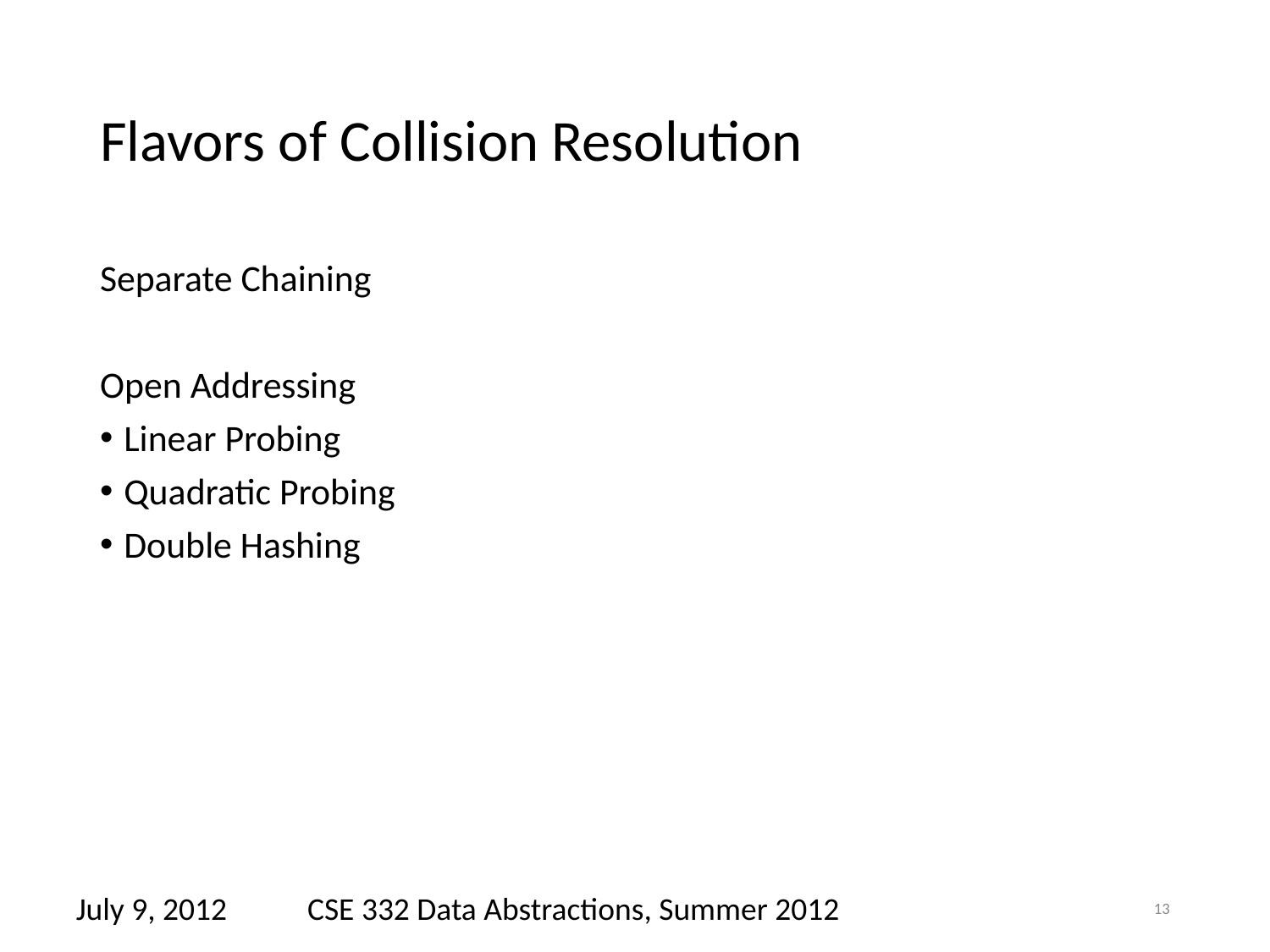

# Flavors of Collision Resolution
Separate Chaining

Open Addressing
Linear Probing
Quadratic Probing
Double Hashing

July 9, 2012
CSE 332 Data Abstractions, Summer 2012
13